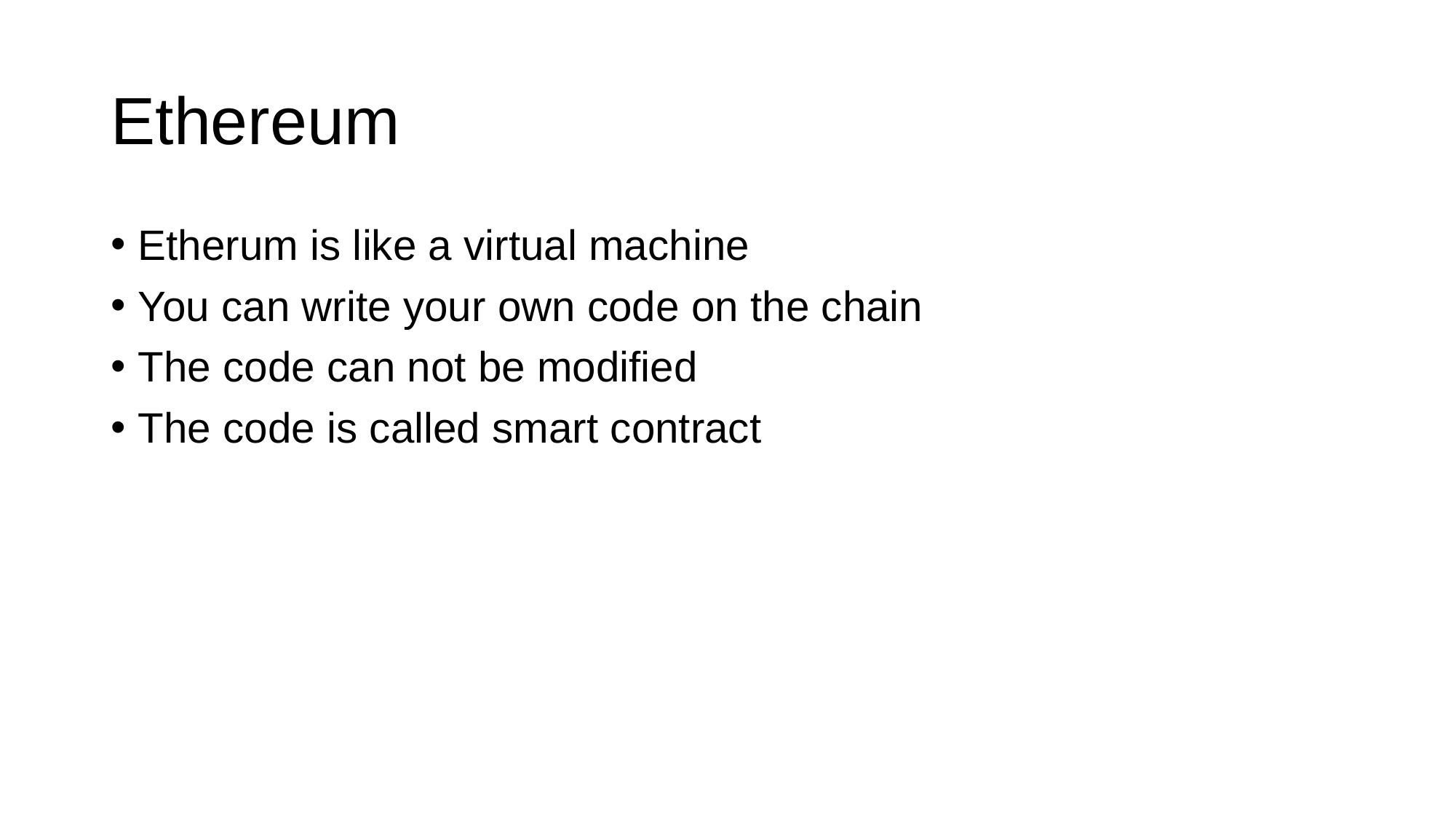

# Ethereum
Etherum is like a virtual machine
You can write your own code on the chain
The code can not be modified
The code is called smart contract